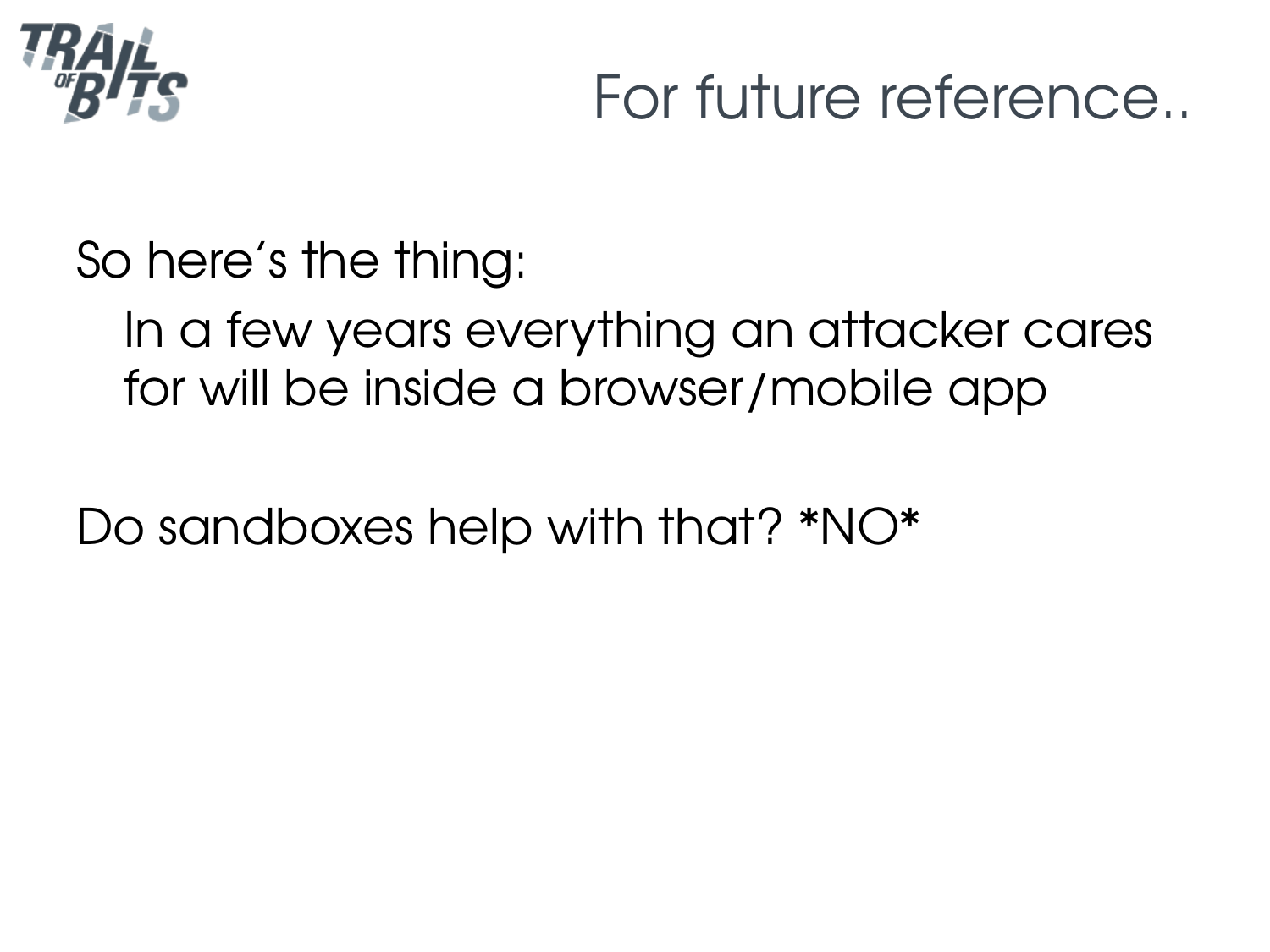

# For future reference..
So here’s the thing:
	In a few years everything an attacker cares for will be inside a browser/mobile app

Do sandboxes help with that? *NO*